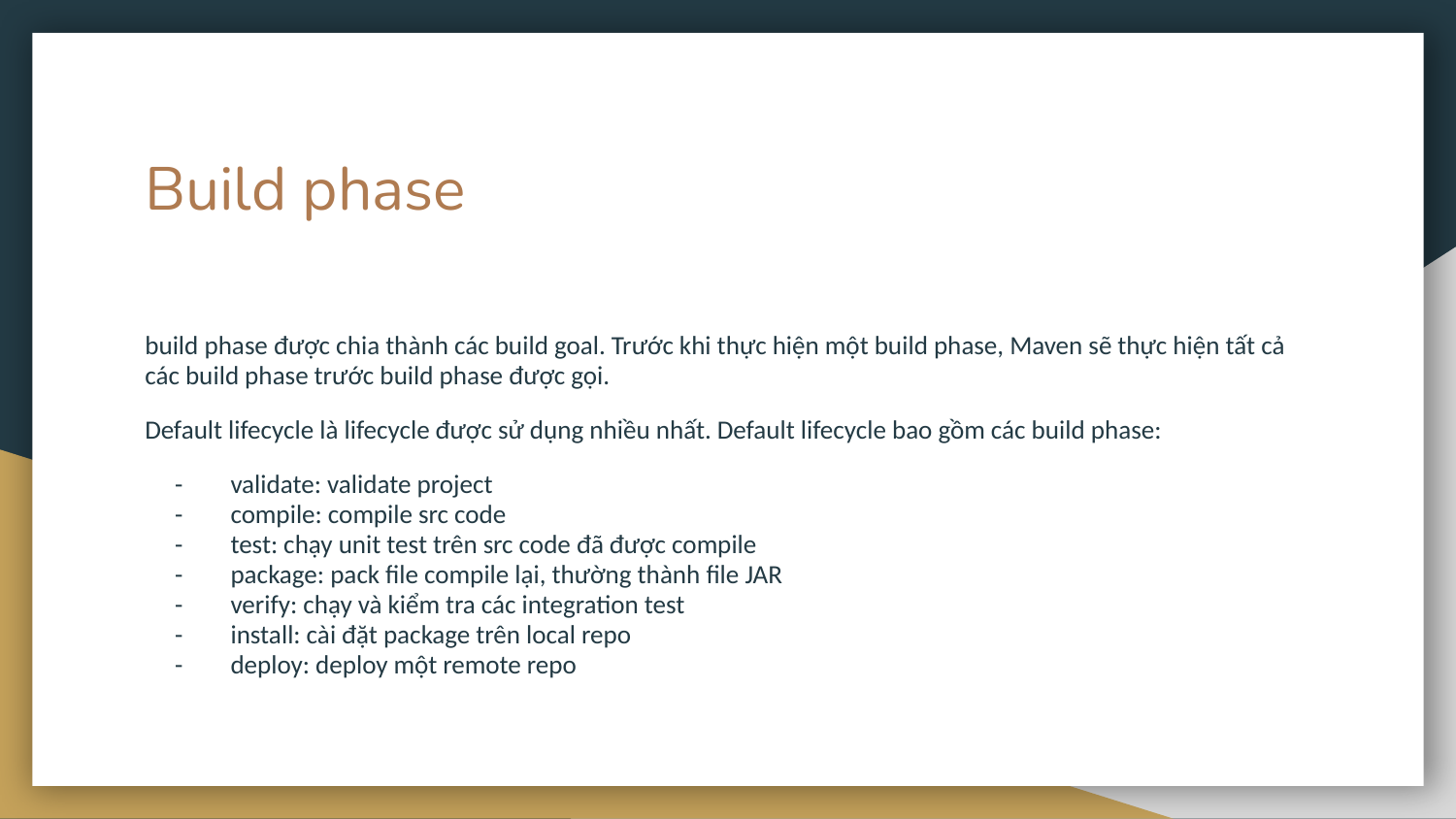

# Build phase
build phase được chia thành các build goal. Trước khi thực hiện một build phase, Maven sẽ thực hiện tất cả các build phase trước build phase được gọi.
Default lifecycle là lifecycle được sử dụng nhiều nhất. Default lifecycle bao gồm các build phase:
validate: validate project
compile: compile src code
test: chạy unit test trên src code đã được compile
package: pack file compile lại, thường thành file JAR
verify: chạy và kiểm tra các integration test
install: cài đặt package trên local repo
deploy: deploy một remote repo